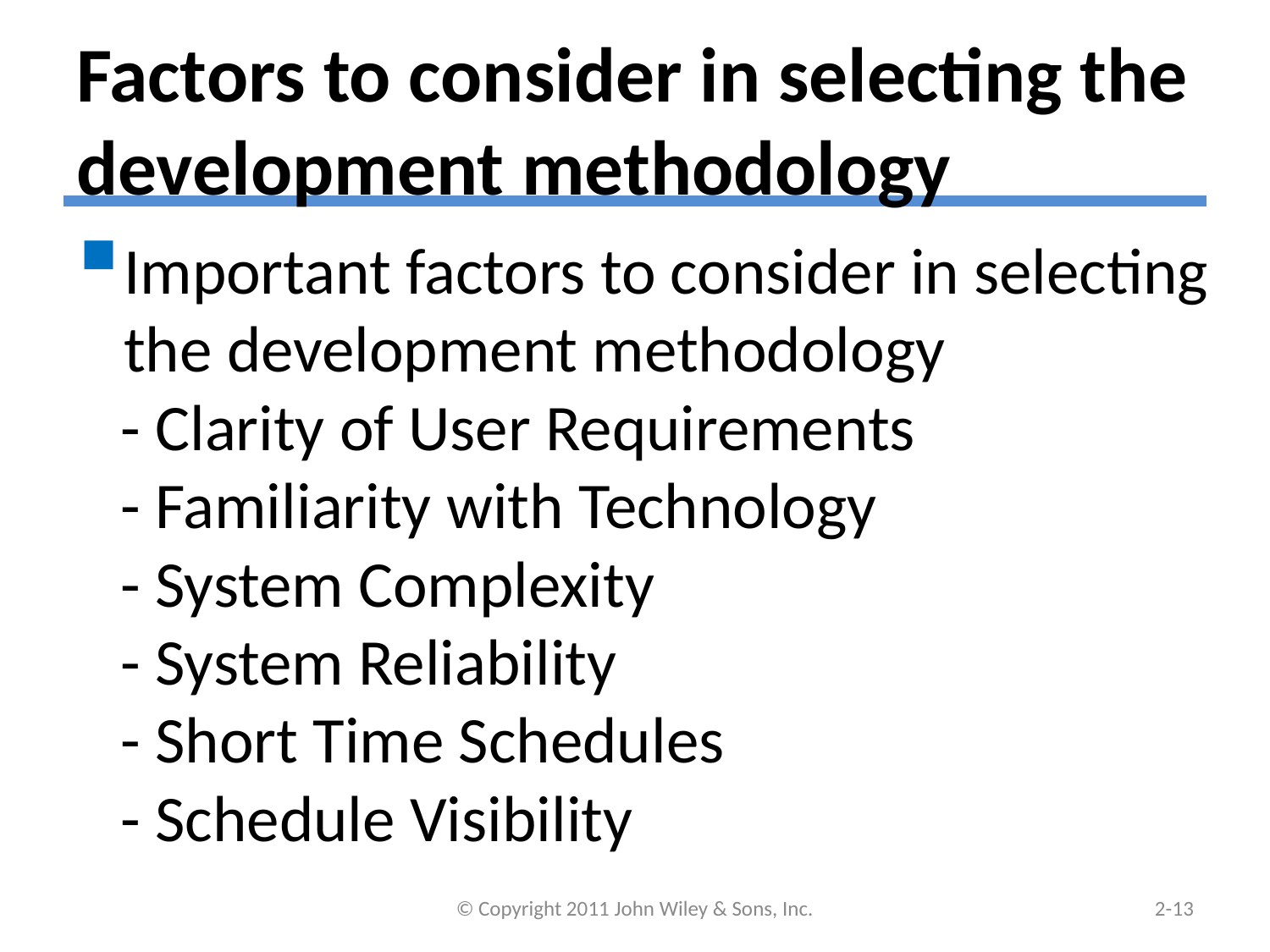

# Factors to consider in selecting the development methodology
Important factors to consider in selecting the development methodology
   - Clarity of User Requirements
   - Familiarity with Technology
   - System Complexity
   - System Reliability
   - Short Time Schedules
   - Schedule Visibility

© Copyright 2011 John Wiley & Sons, Inc.
2-13